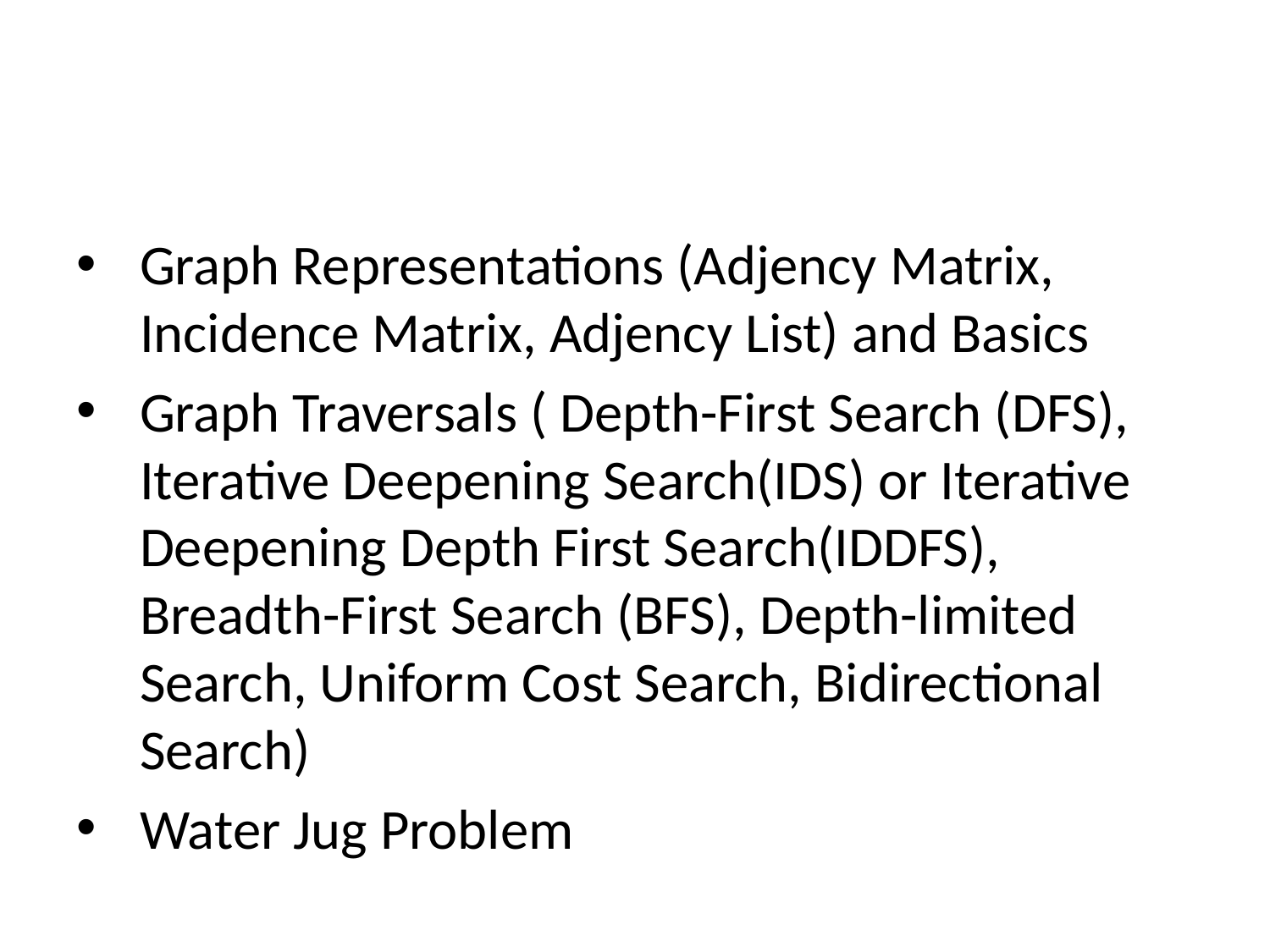

Graph Representations (Adjency Matrix, Incidence Matrix, Adjency List) and Basics
Graph Traversals ( Depth-First Search (DFS), Iterative Deepening Search(IDS) or Iterative Deepening Depth First Search(IDDFS), Breadth-First Search (BFS), Depth-limited Search, Uniform Cost Search, Bidirectional Search)
Water Jug Problem